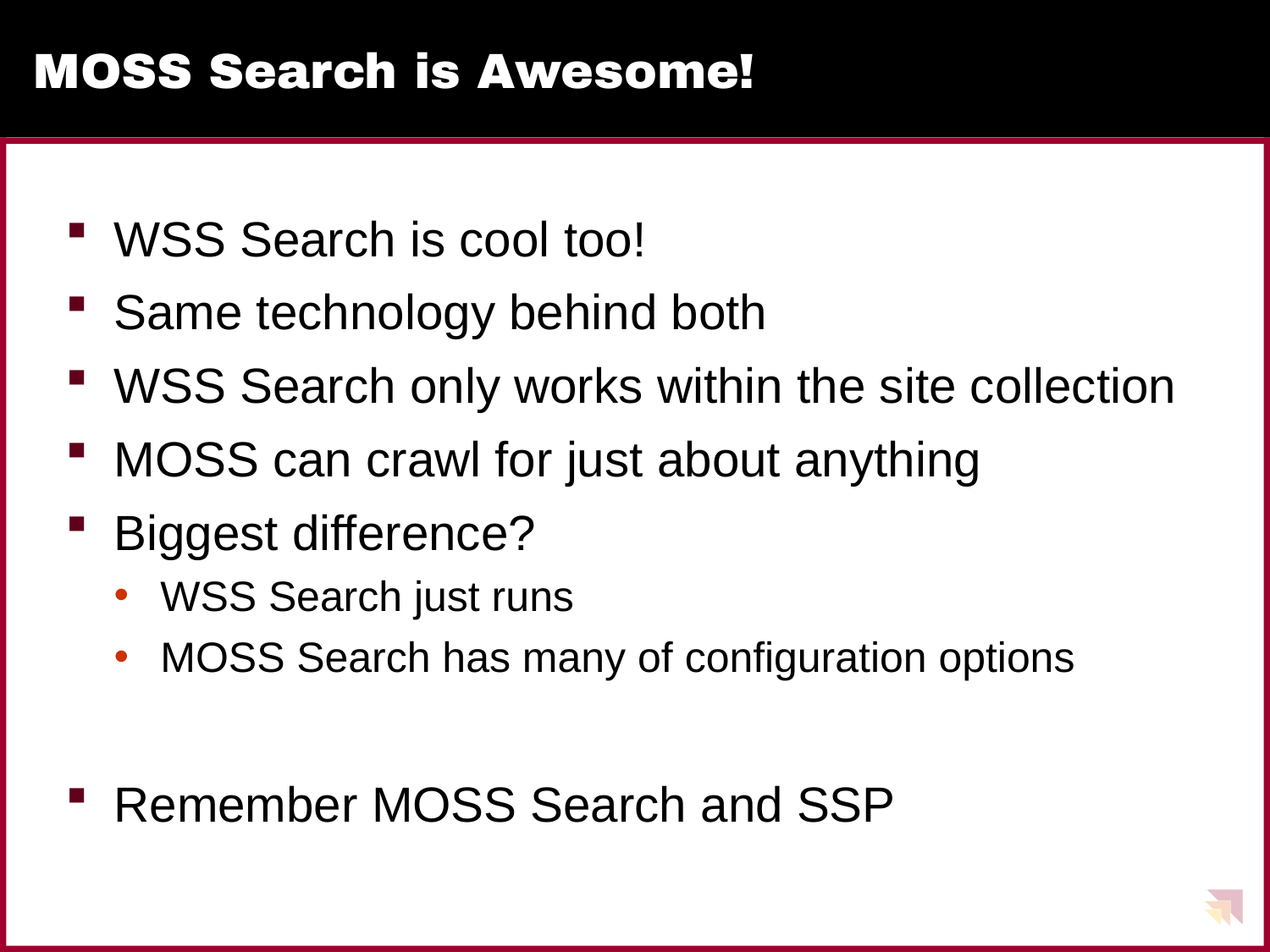

# MOSS Search is Awesome!
WSS Search is cool too!
Same technology behind both
WSS Search only works within the site collection
MOSS can crawl for just about anything
Biggest difference?
WSS Search just runs
MOSS Search has many of configuration options

Remember MOSS Search and SSP